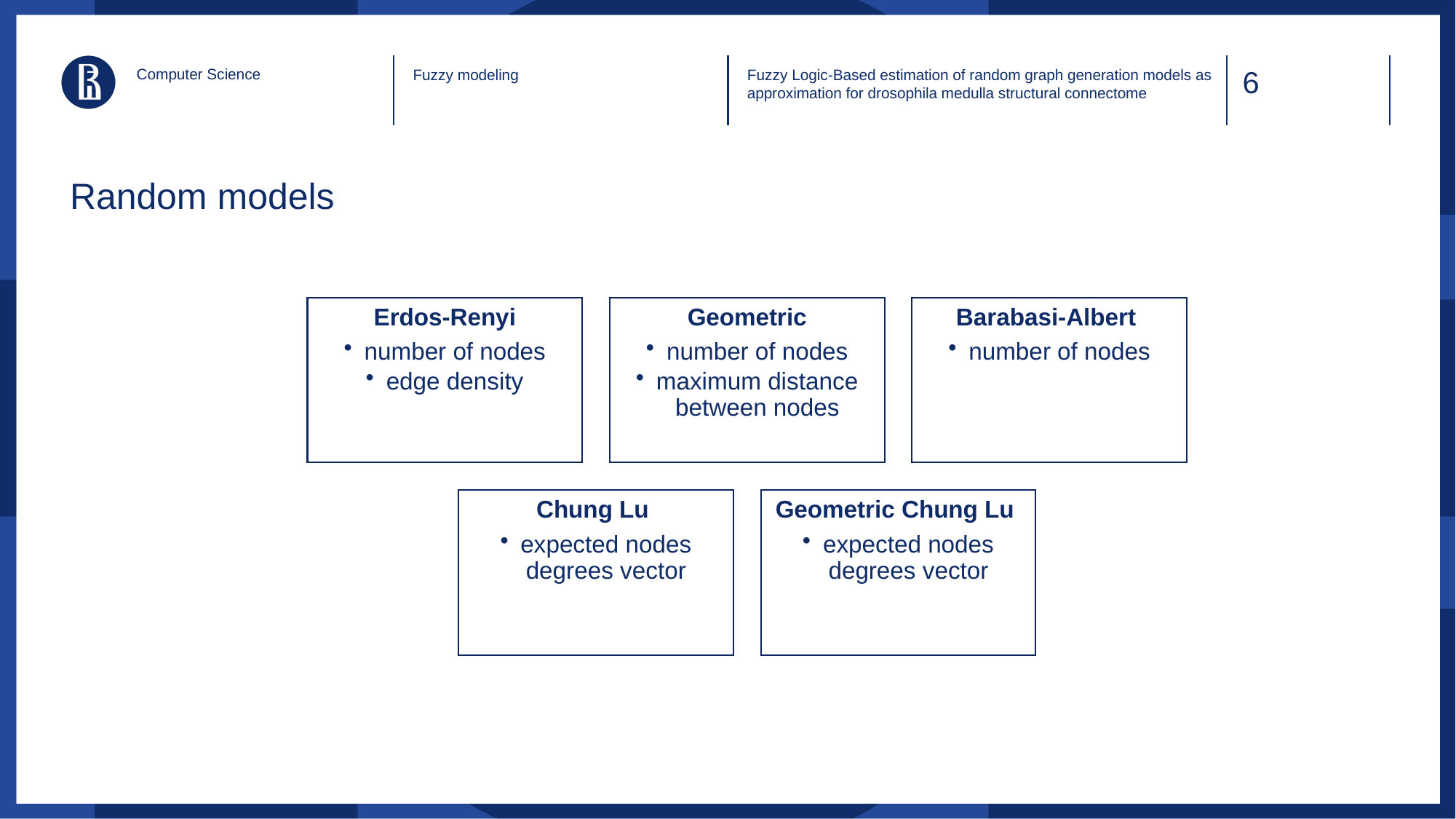

Computer Science
Fuzzy modeling
Fuzzy Logic-Based estimation of random graph generation models as approximation for drosophila medulla structural connectome

# Random models
Erdos-Renyi
number of nodes
edge density
Geometric
number of nodes
maximum distance between nodes
Barabasi-Albert
number of nodes
Chung Lu
expected nodes degrees vector
Geometric Chung Lu
expected nodes degrees vector